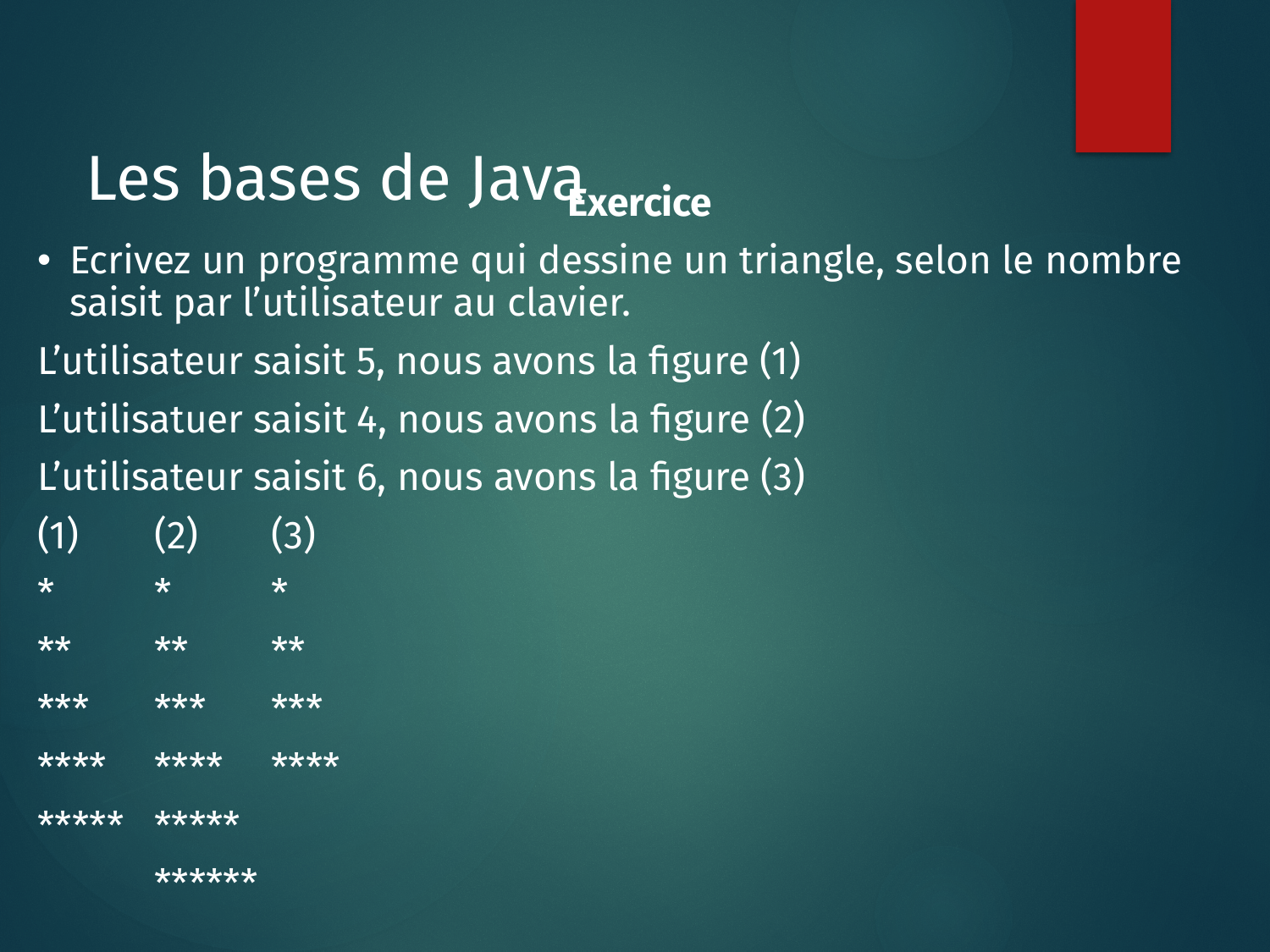

Les bases de Java
Exercice
Ecrivez un programme qui dessine un triangle, selon le nombre saisit par l’utilisateur au clavier.
L’utilisateur saisit 5, nous avons la figure (1)
L’utilisatuer saisit 4, nous avons la figure (2)
L’utilisateur saisit 6, nous avons la figure (3)
(1)			(2)				(3)
*			*				*
**			**				**
***			***				***
****			****				****
*****							*****
							******